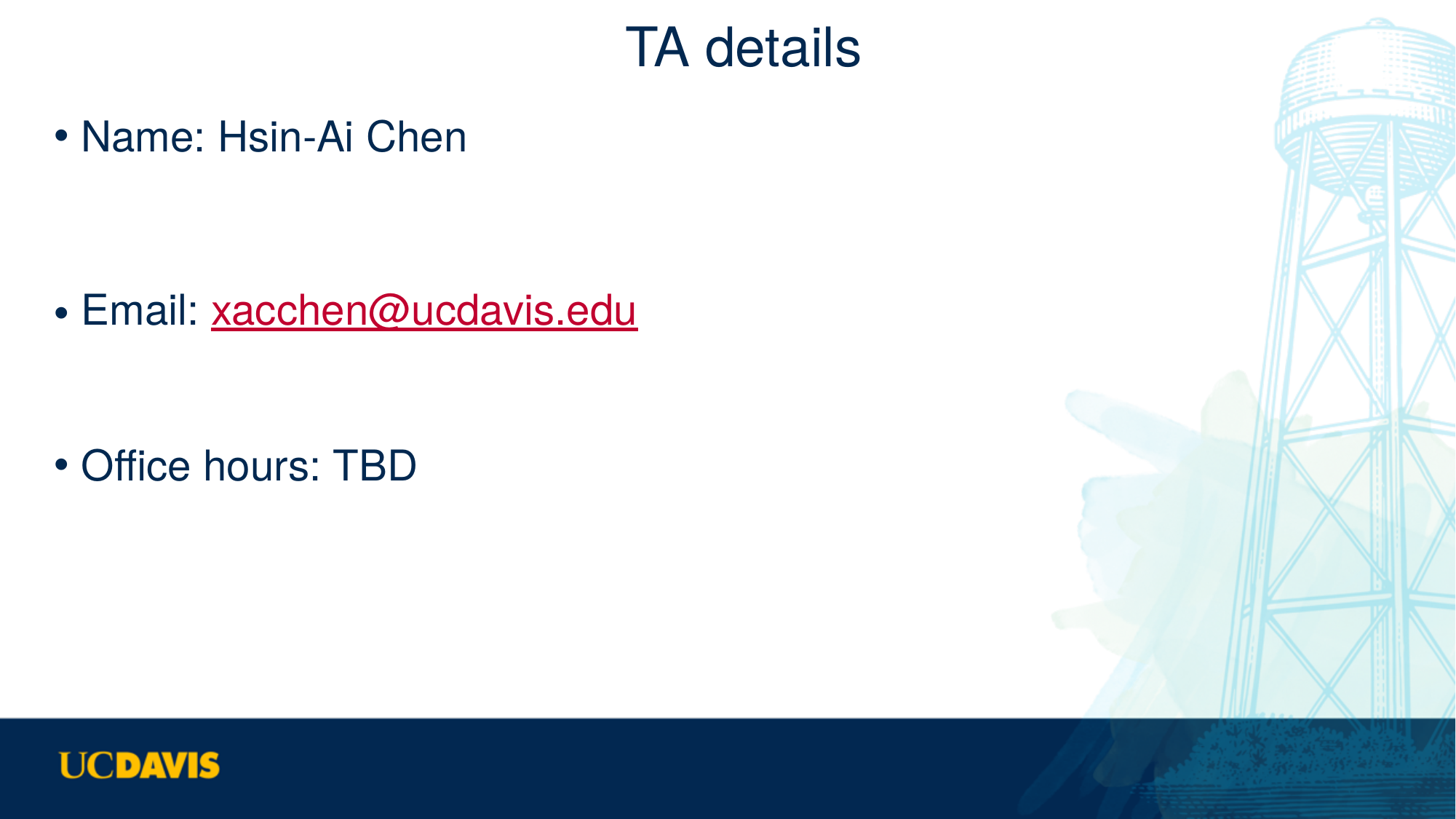

# TA details
Name: Hsin-Ai Chen

Email: xacchen@ucdavis.edu
Office hours: TBD